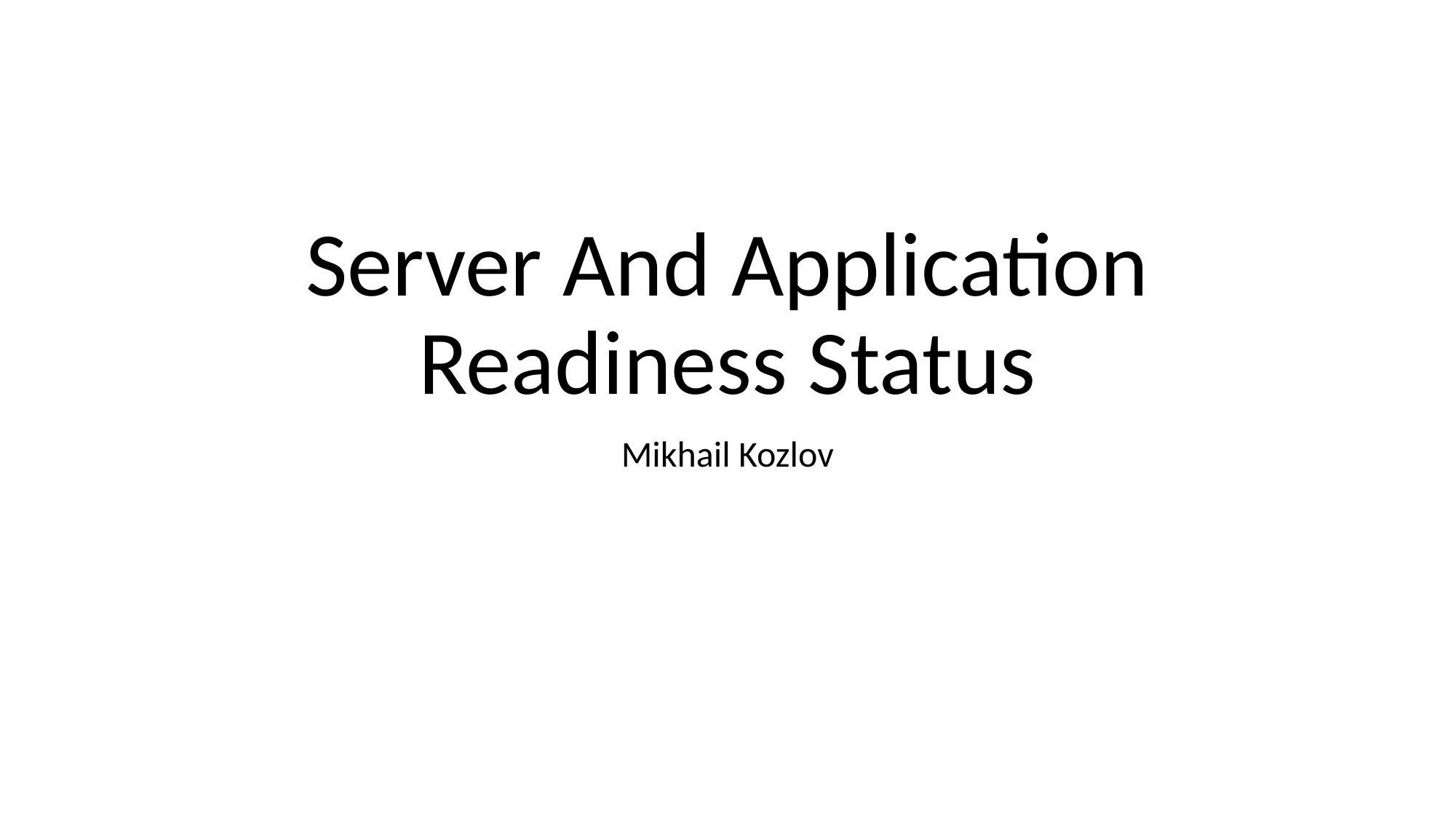

# Server And Application Readiness Status
Mikhail Kozlov